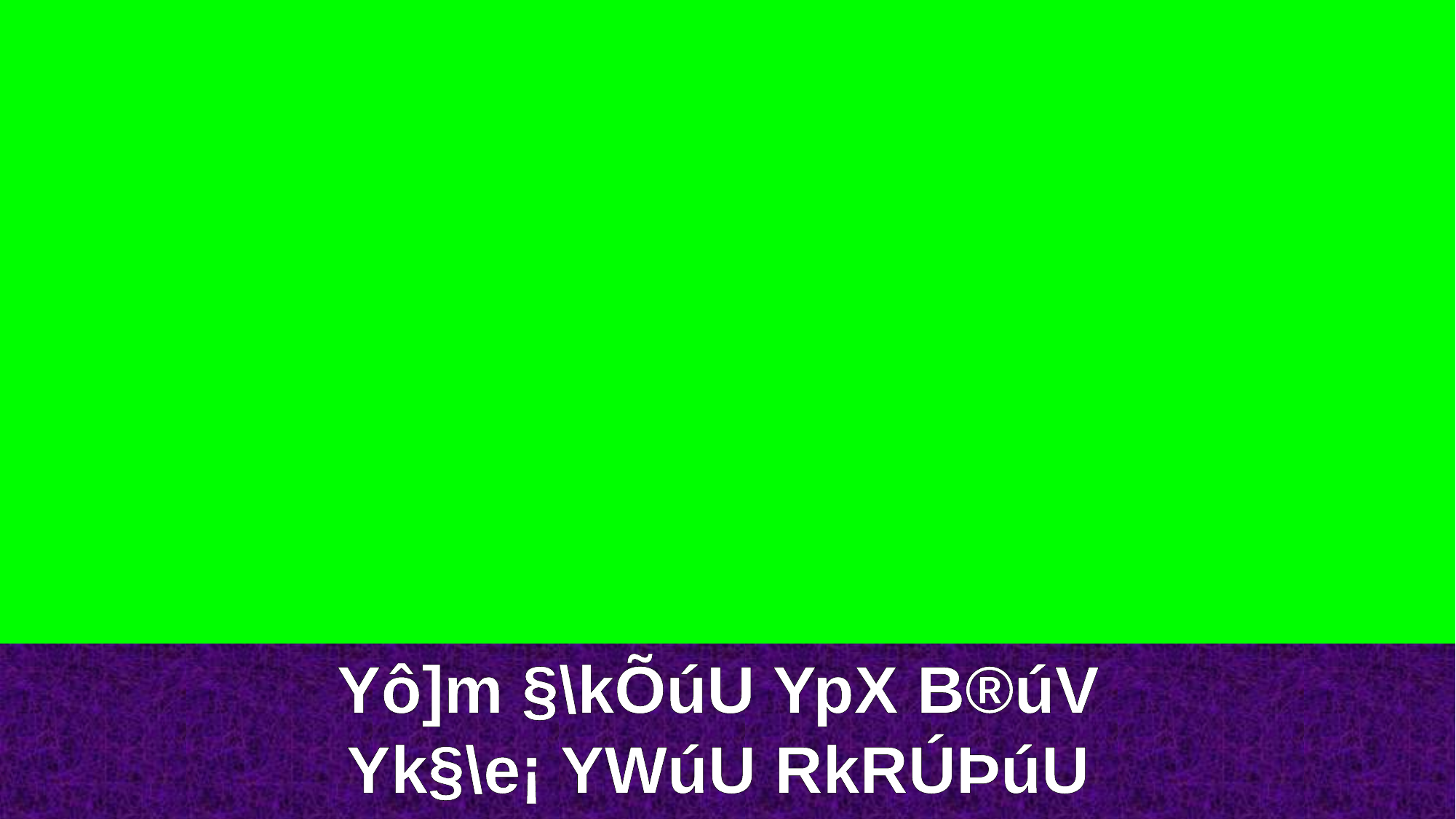

Yô]m §\kÕúU YpX B®úV
Yk§\e¡ YWúU RkRÚÞúU